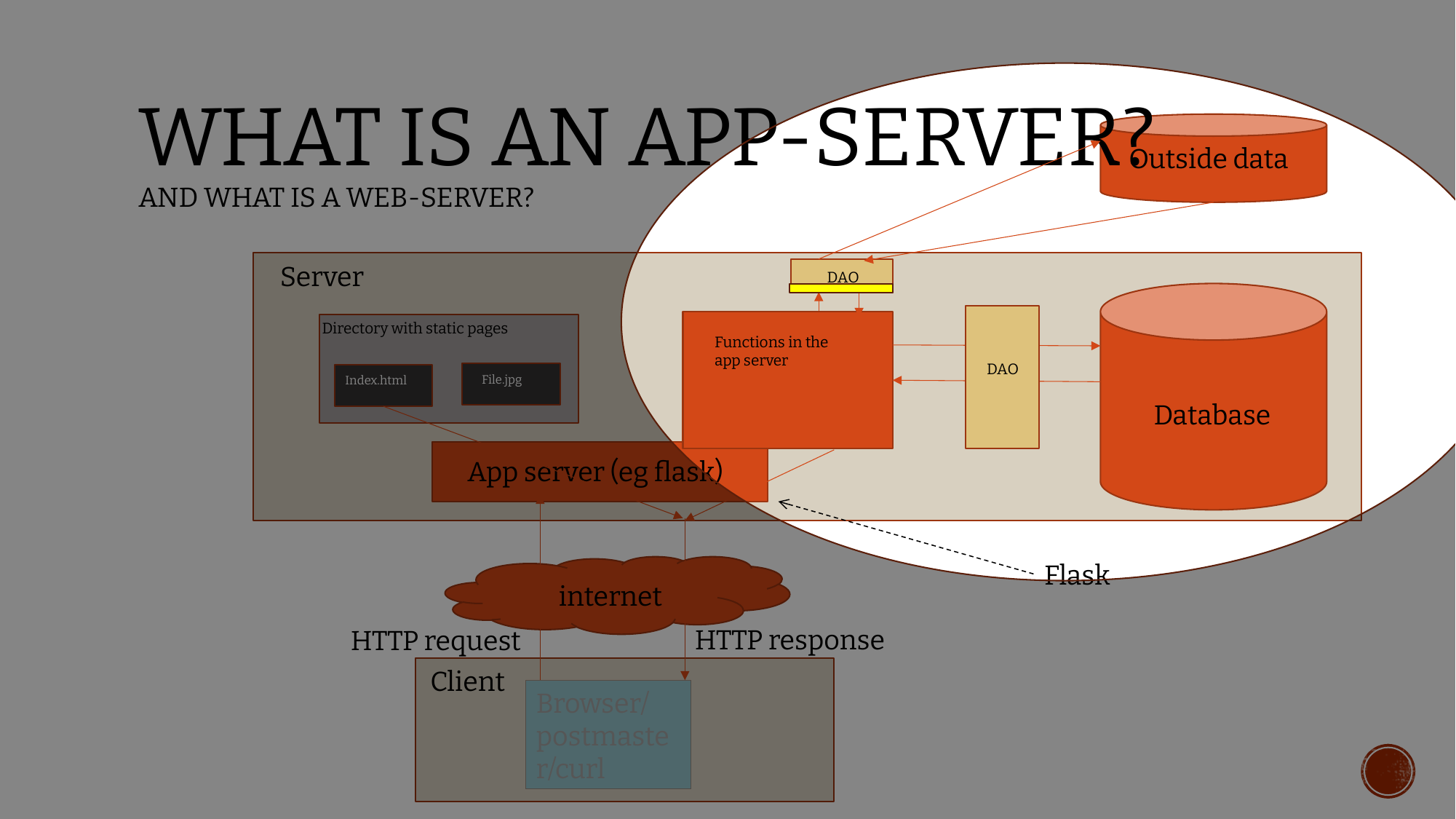

# What is an app-server? And what is a web-server?

Outside data

Server

DAO

Directory with static pages

Functions in the app server
DAO

File.jpg
Index.html
Database

App server (eg flask)
Flask

internet
HTTP response
HTTP request

Client
Browser/ postmaster/curl